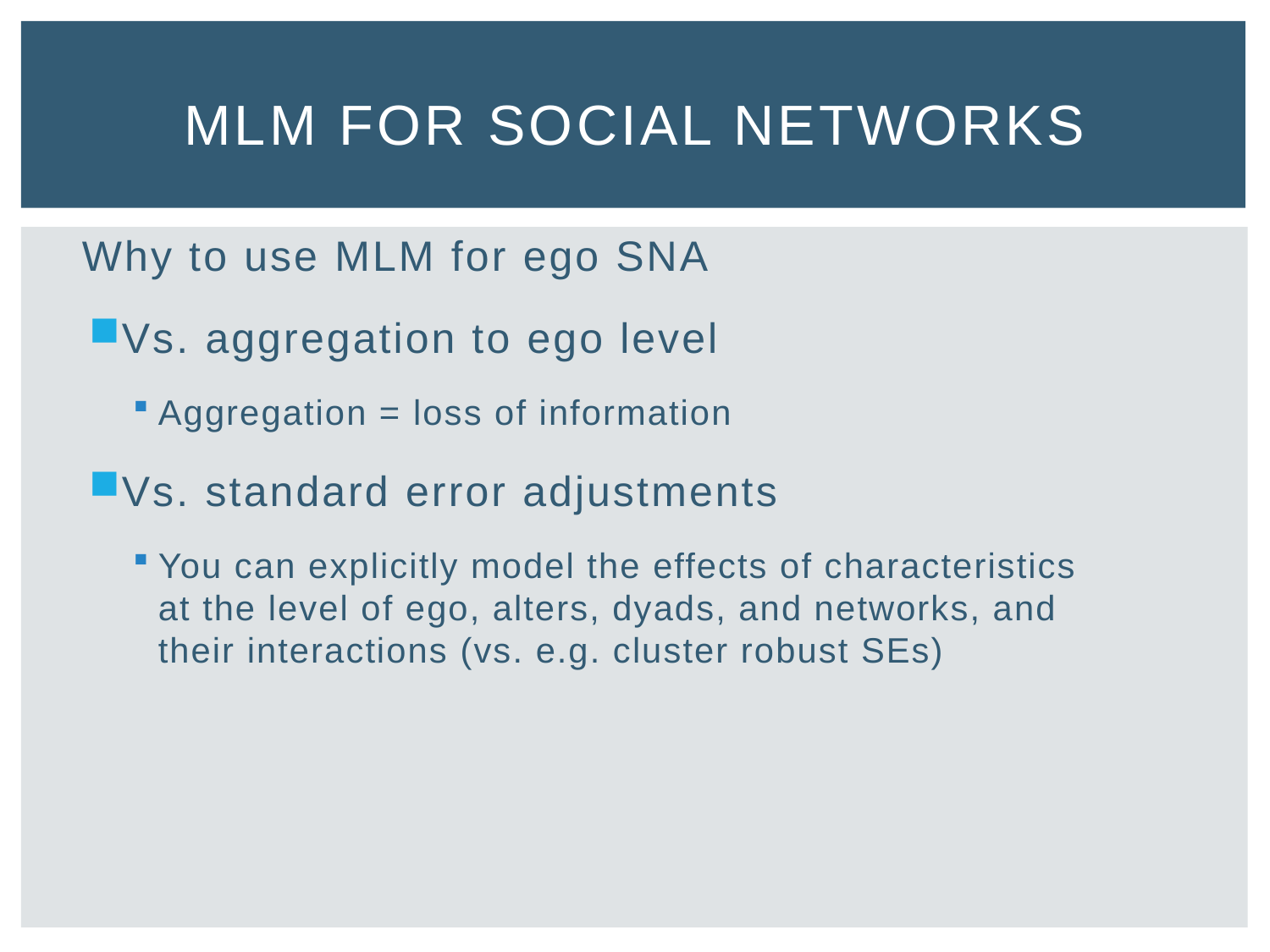

# MLM for social networks
Why to use MLM for ego SNA
Vs. aggregation to ego level
Aggregation = loss of information
Vs. standard error adjustments
You can explicitly model the effects of characteristics at the level of ego, alters, dyads, and networks, and their interactions (vs. e.g. cluster robust SEs)